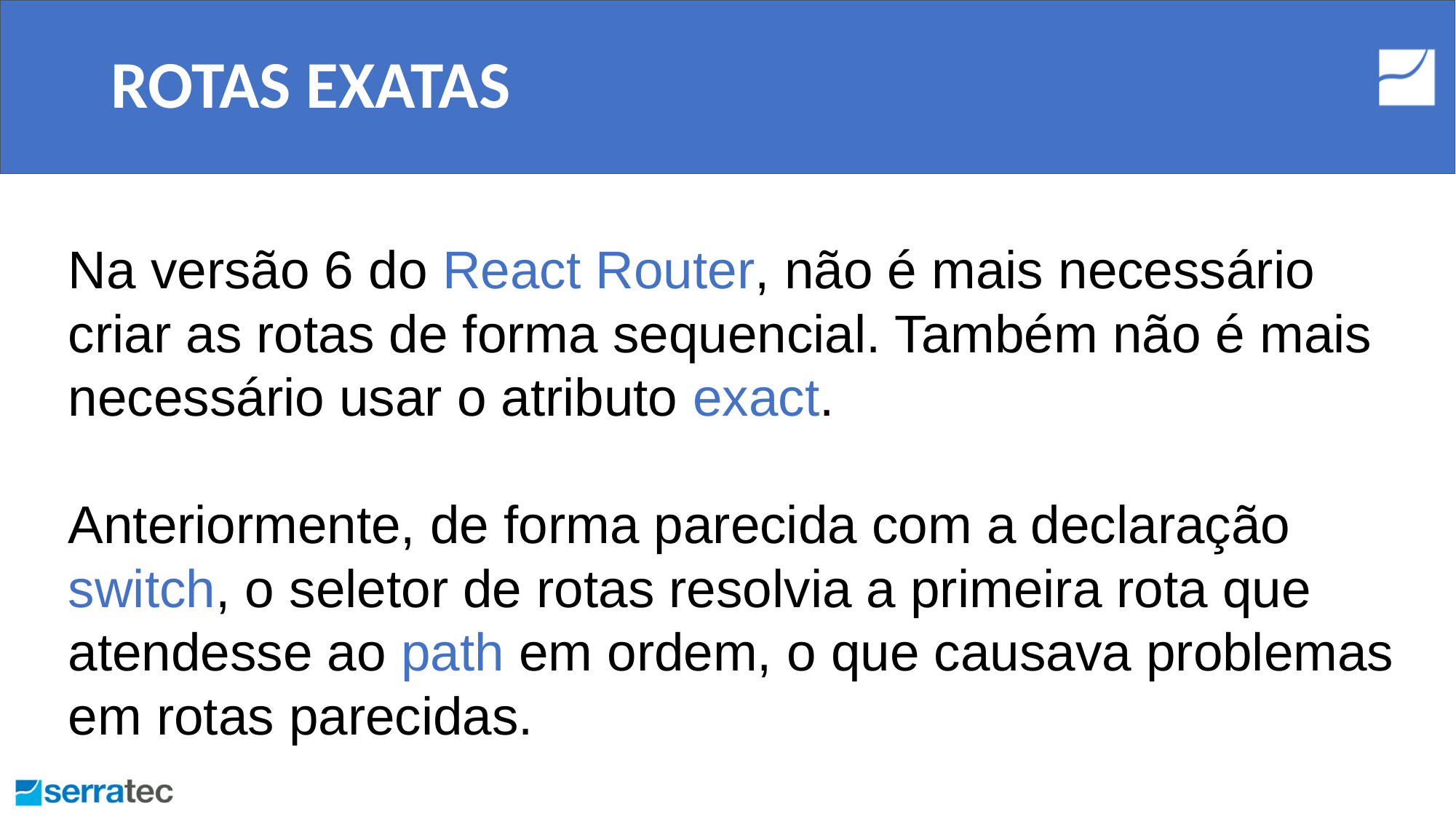

# ROTAS EXATAS

Na versão 6 do React Router, não é mais necessário criar as rotas de forma sequencial. Também não é mais necessário usar o atributo exact.

Anteriormente, de forma parecida com a declaração switch, o seletor de rotas resolvia a primeira rota que atendesse ao path em ordem, o que causava problemas em rotas parecidas.